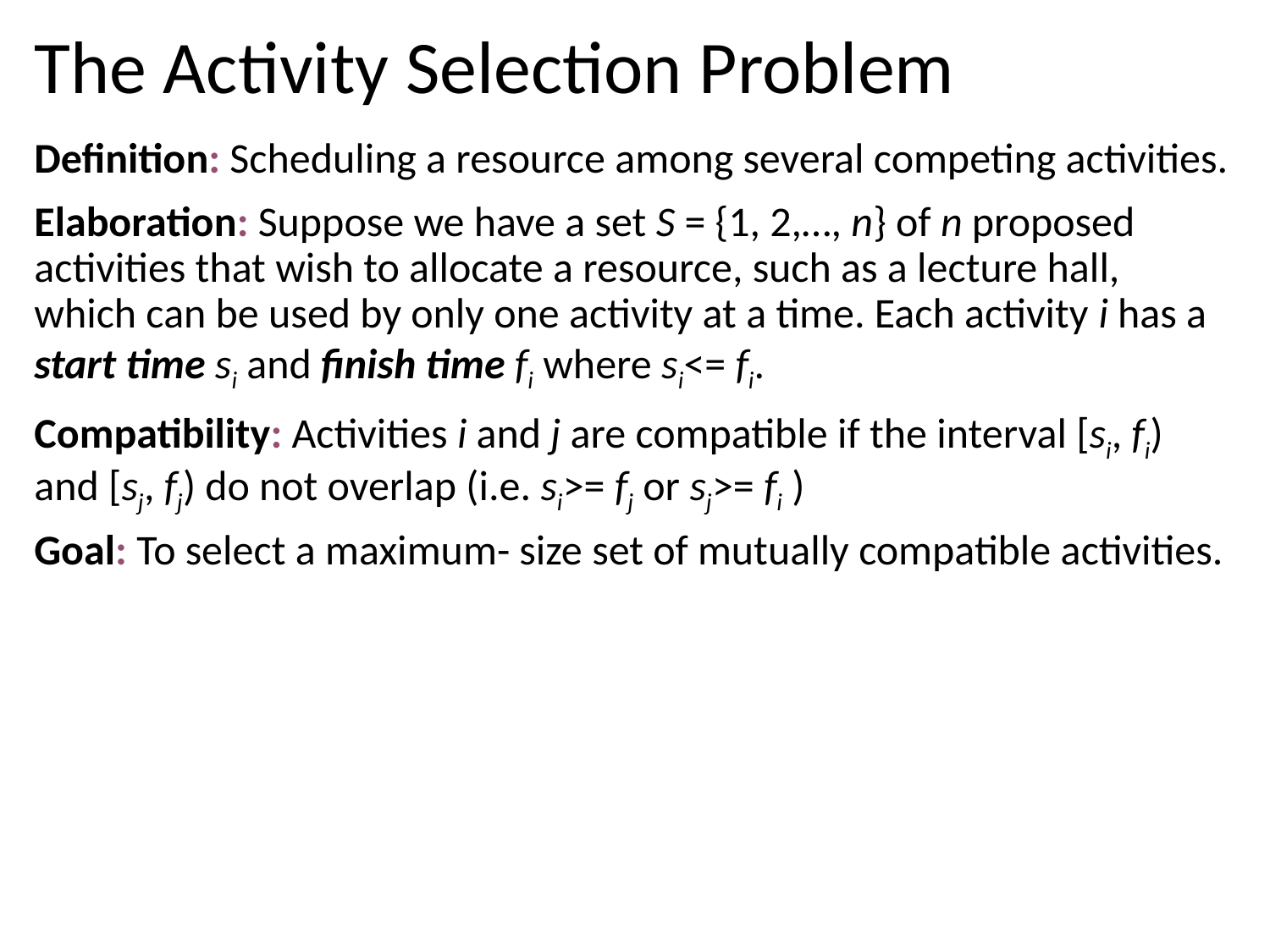

# The Activity Selection Problem
Definition: Scheduling a resource among several competing activities.
Elaboration: Suppose we have a set S = {1, 2,…, n} of n proposed activities that wish to allocate a resource, such as a lecture hall, which can be used by only one activity at a time. Each activity i has a start time si and finish time fi where si<= fi.
Compatibility: Activities i and j are compatible if the interval [si, fi) and [sj, fj) do not overlap (i.e. si>= fj or sj>= fi )
Goal: To select a maximum- size set of mutually compatible activities.